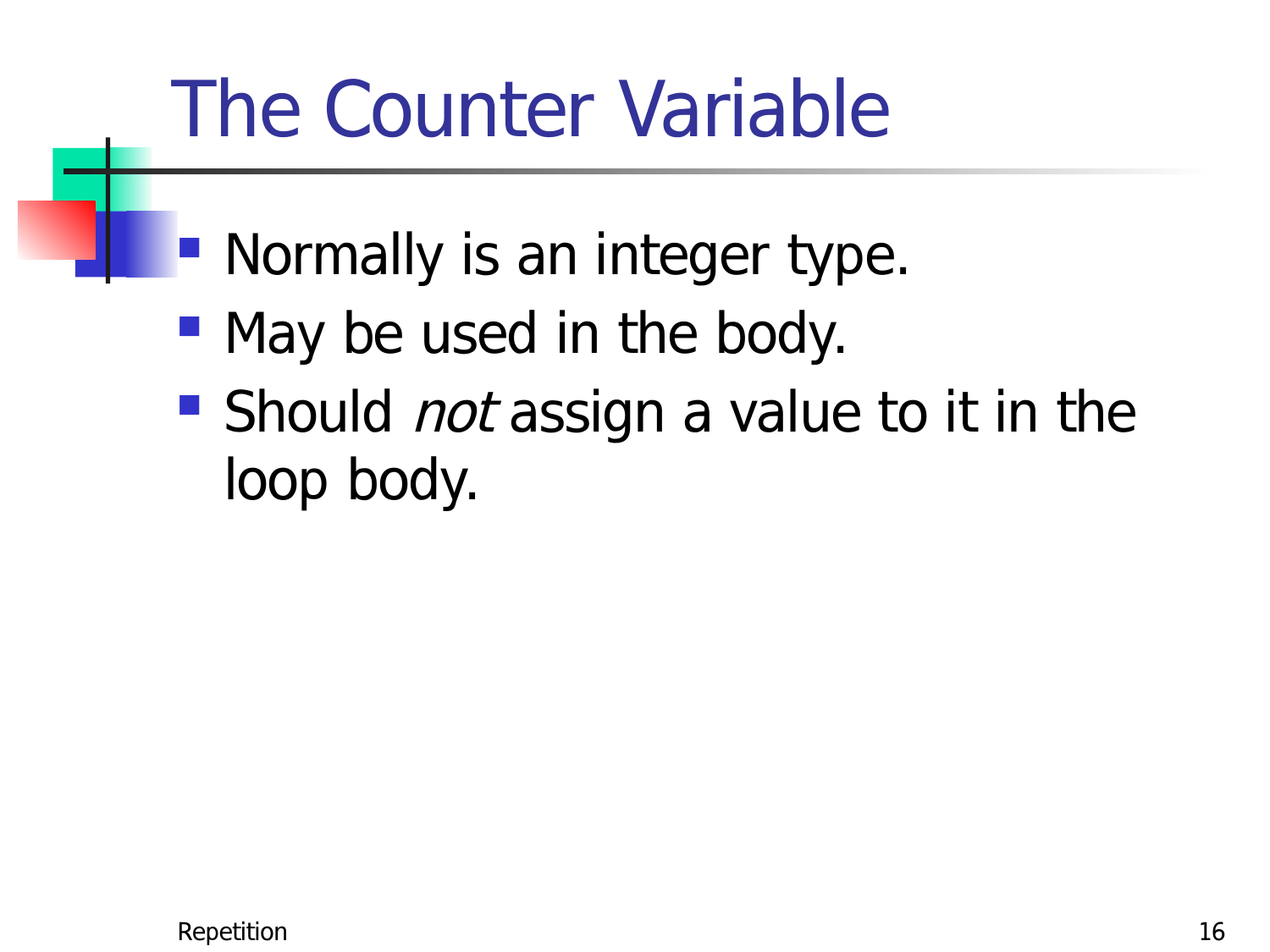

# The Counter Variable
Normally is an integer type.
May be used in the body.
Should not assign a value to it in the loop body.
Repetition
16